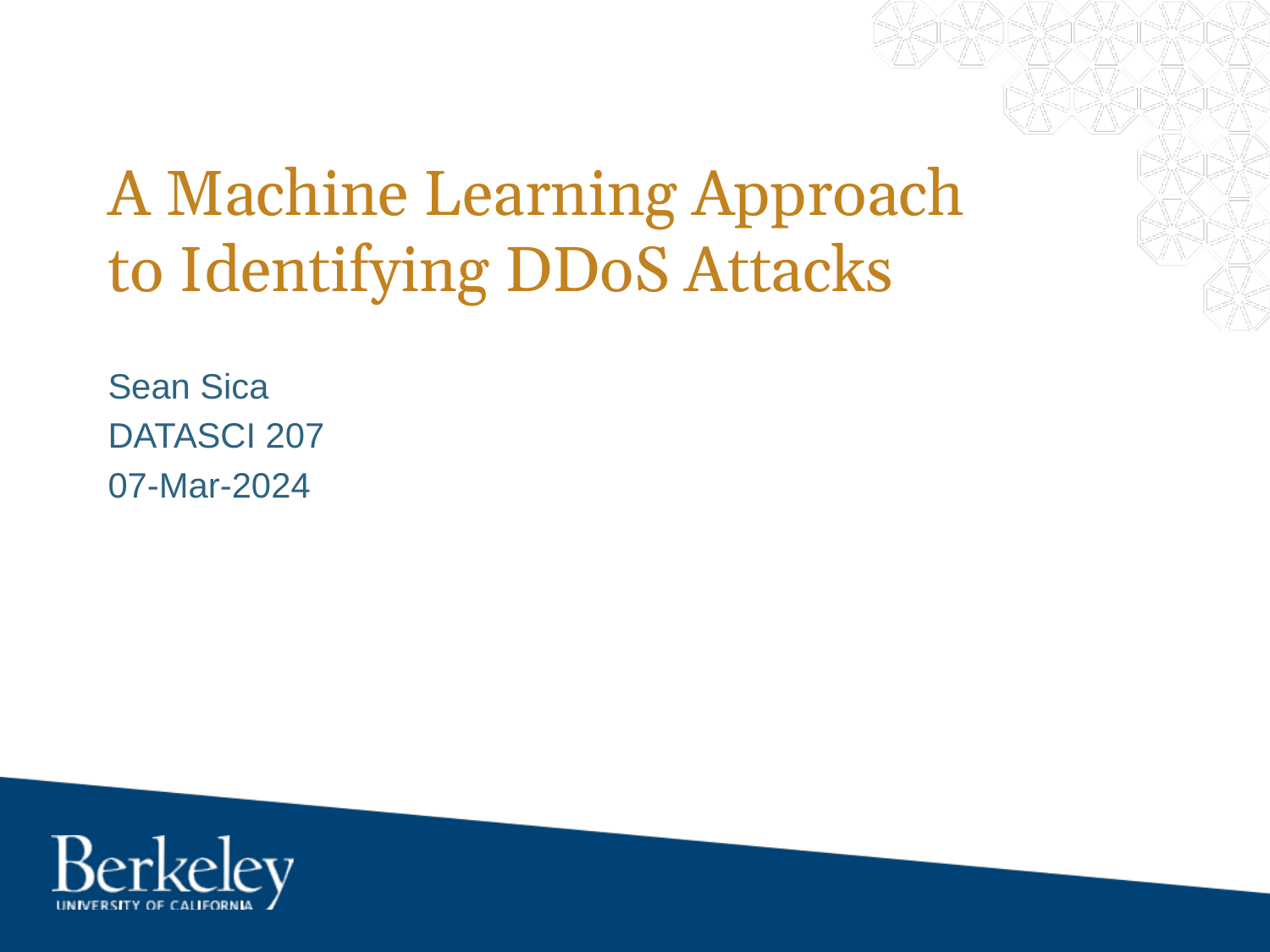

# A Machine Learning Approach to Identifying DDoS Attacks
Sean Sica
DATASCI 207
07-Mar-2024